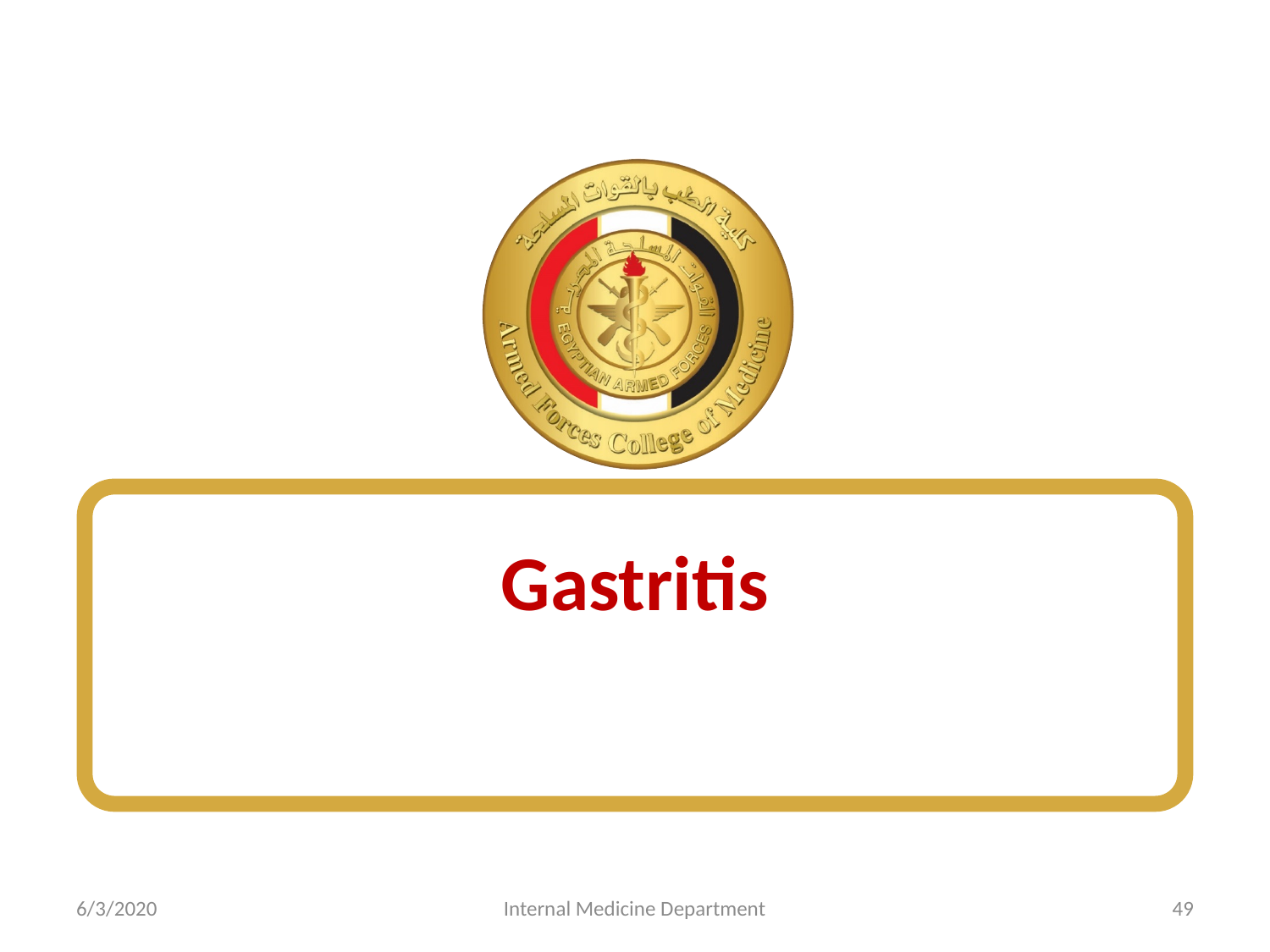

# Gastritis

6/3/2020
Internal Medicine Department
49